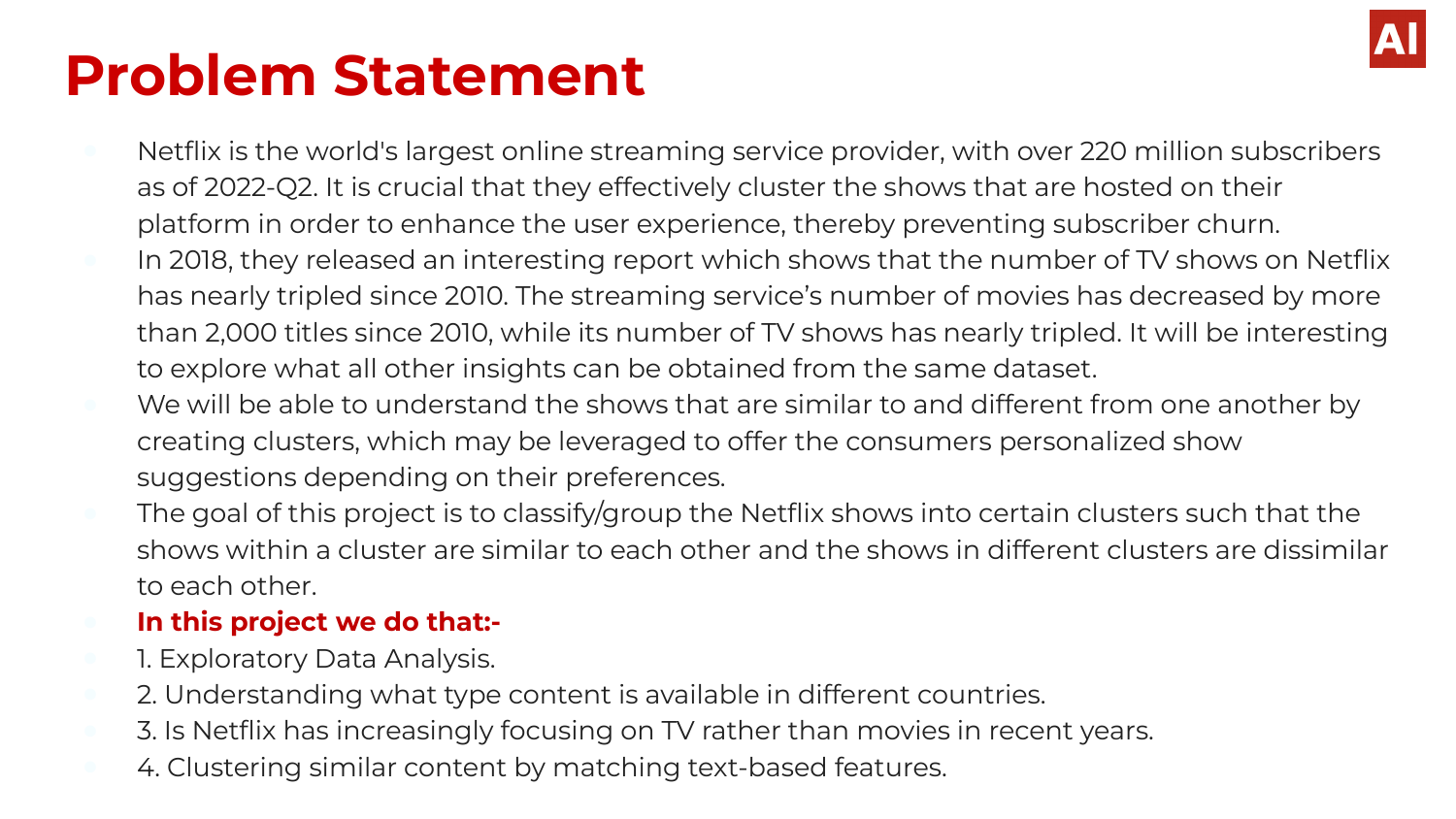

# Problem Statement
Netflix is the world's largest online streaming service provider, with over 220 million subscribers as of 2022-Q2. It is crucial that they effectively cluster the shows that are hosted on their platform in order to enhance the user experience, thereby preventing subscriber churn.
In 2018, they released an interesting report which shows that the number of TV shows on Netflix has nearly tripled since 2010. The streaming service’s number of movies has decreased by more than 2,000 titles since 2010, while its number of TV shows has nearly tripled. It will be interesting to explore what all other insights can be obtained from the same dataset.
We will be able to understand the shows that are similar to and different from one another by creating clusters, which may be leveraged to offer the consumers personalized show suggestions depending on their preferences.
The goal of this project is to classify/group the Netflix shows into certain clusters such that the shows within a cluster are similar to each other and the shows in different clusters are dissimilar to each other.
In this project we do that:-
1. Exploratory Data Analysis.
2. Understanding what type content is available in different countries.
3. Is Netflix has increasingly focusing on TV rather than movies in recent years.
4. Clustering similar content by matching text-based features.